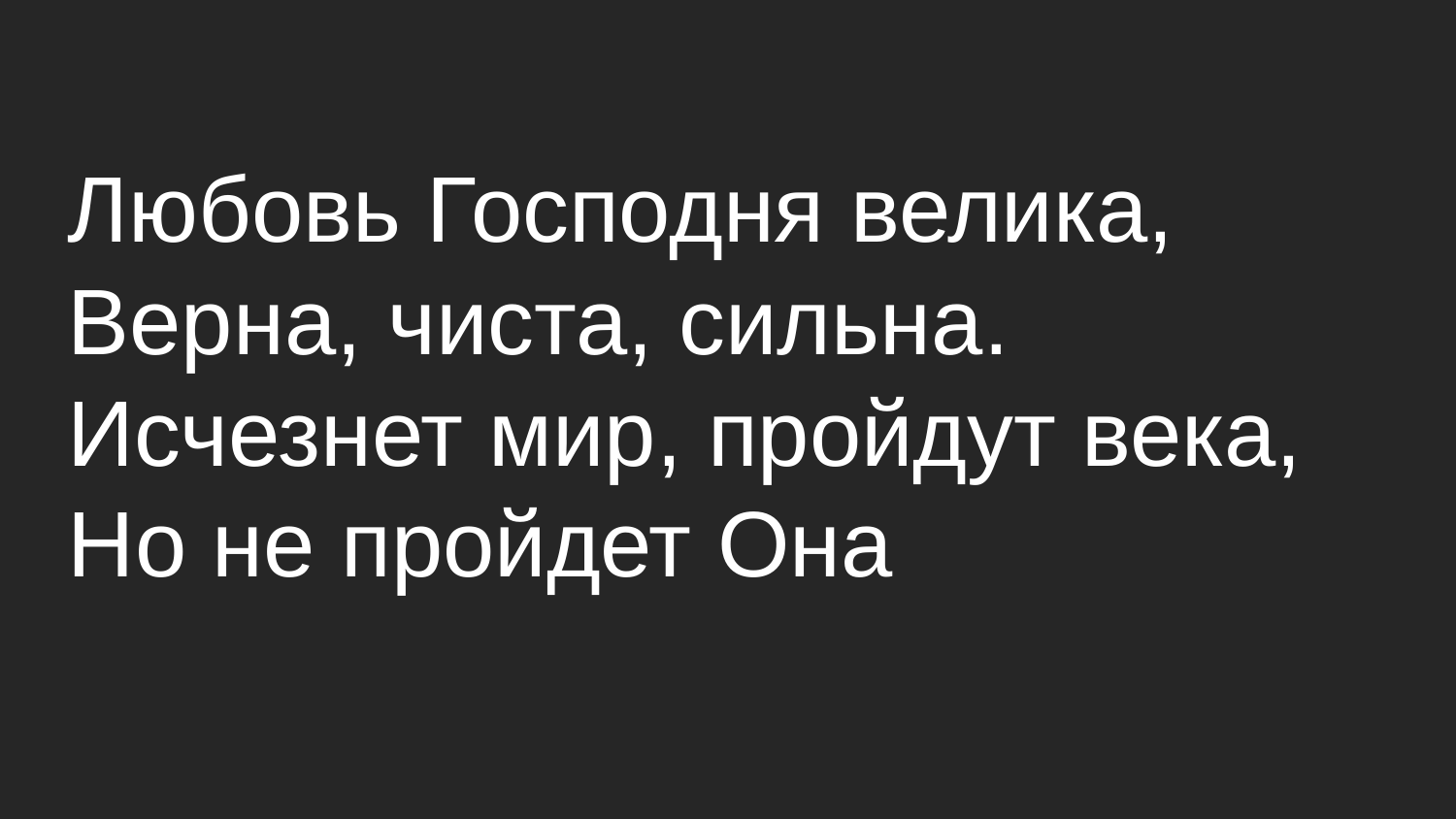

Любовь Господня велика,
Верна, чиста, сильна.
Исчезнет мир, пройдут века,
Но не пройдет Она